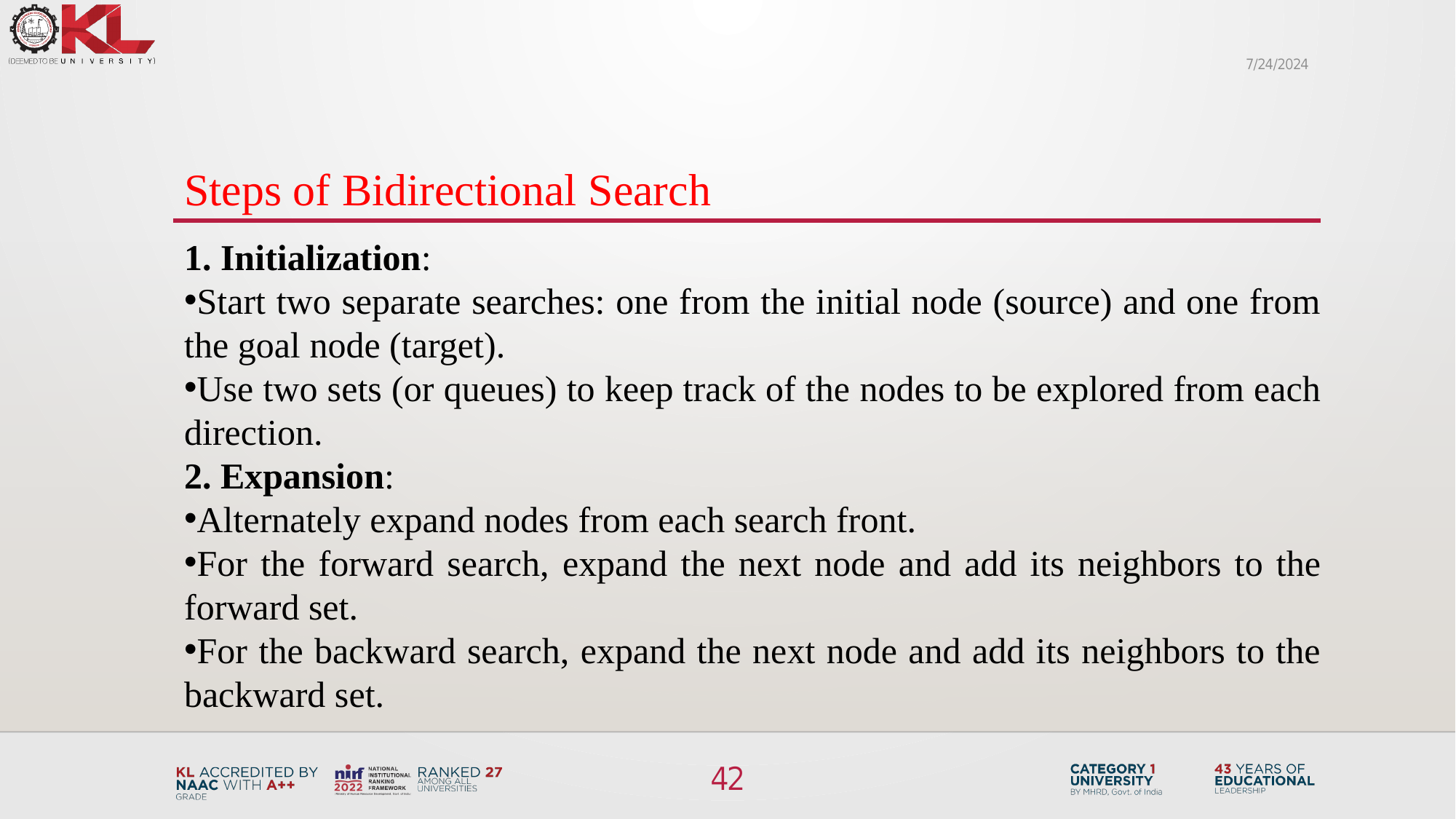

7/24/2024

1. Initialization:
Start two separate searches: one from the initial node (source) and one from the goal node (target).
Use two sets (or queues) to keep track of the nodes to be explored from each direction.
2. Expansion:
Alternately expand nodes from each search front.
For the forward search, expand the next node and add its neighbors to the forward set.
For the backward search, expand the next node and add its neighbors to the backward set.

# Steps of Bidirectional Search
42